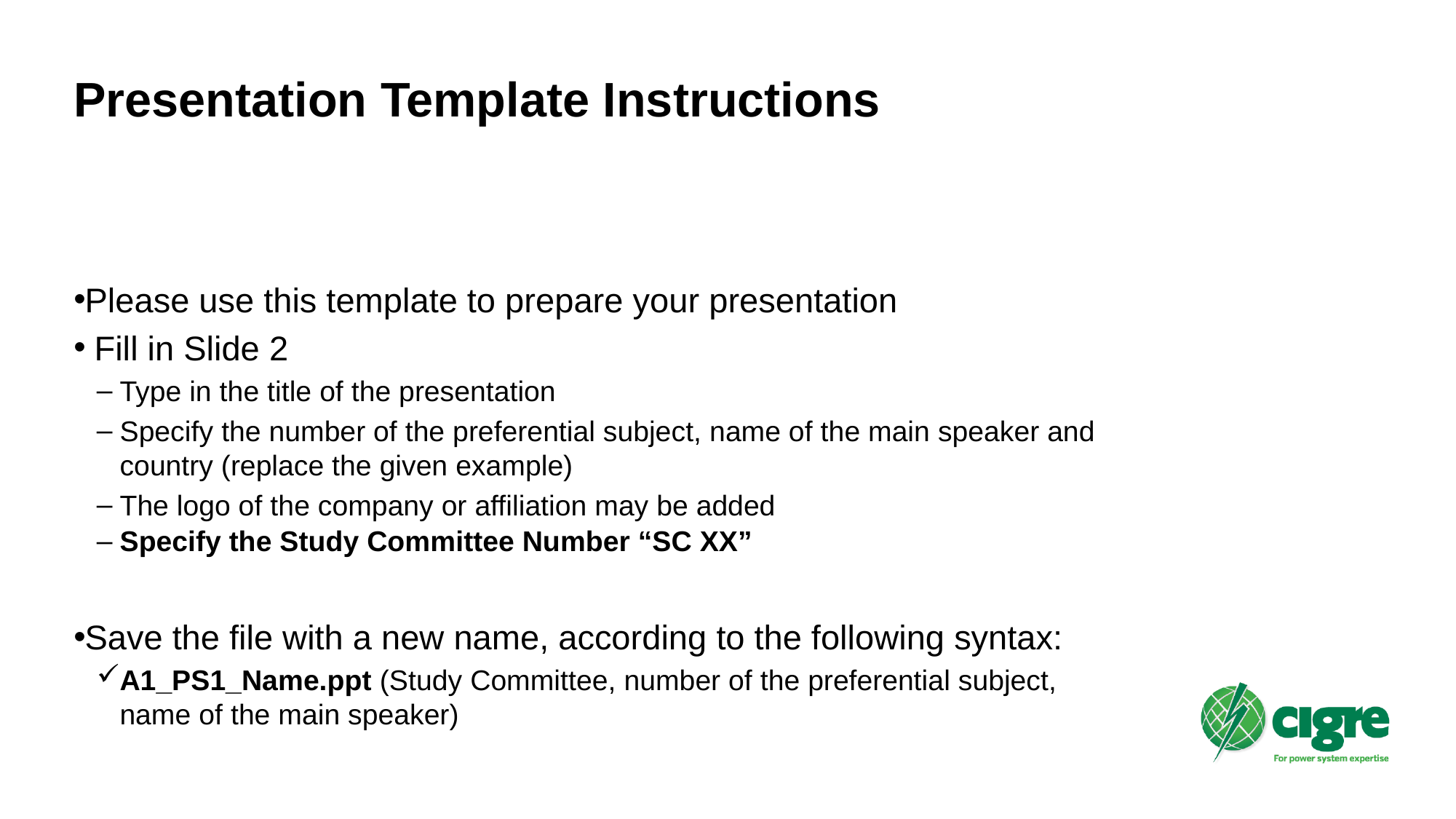

# Presentation Template Instructions

Please use this template to prepare your presentation
 Fill in Slide 2
Type in the title of the presentation
Specify the number of the preferential subject, name of the main speaker and country (replace the given example)
The logo of the company or affiliation may be added
Specify the Study Committee Number “SC XX”

Save the file with a new name, according to the following syntax:
A1_PS1_Name.ppt (Study Committee, number of the preferential subject, name of the main speaker)